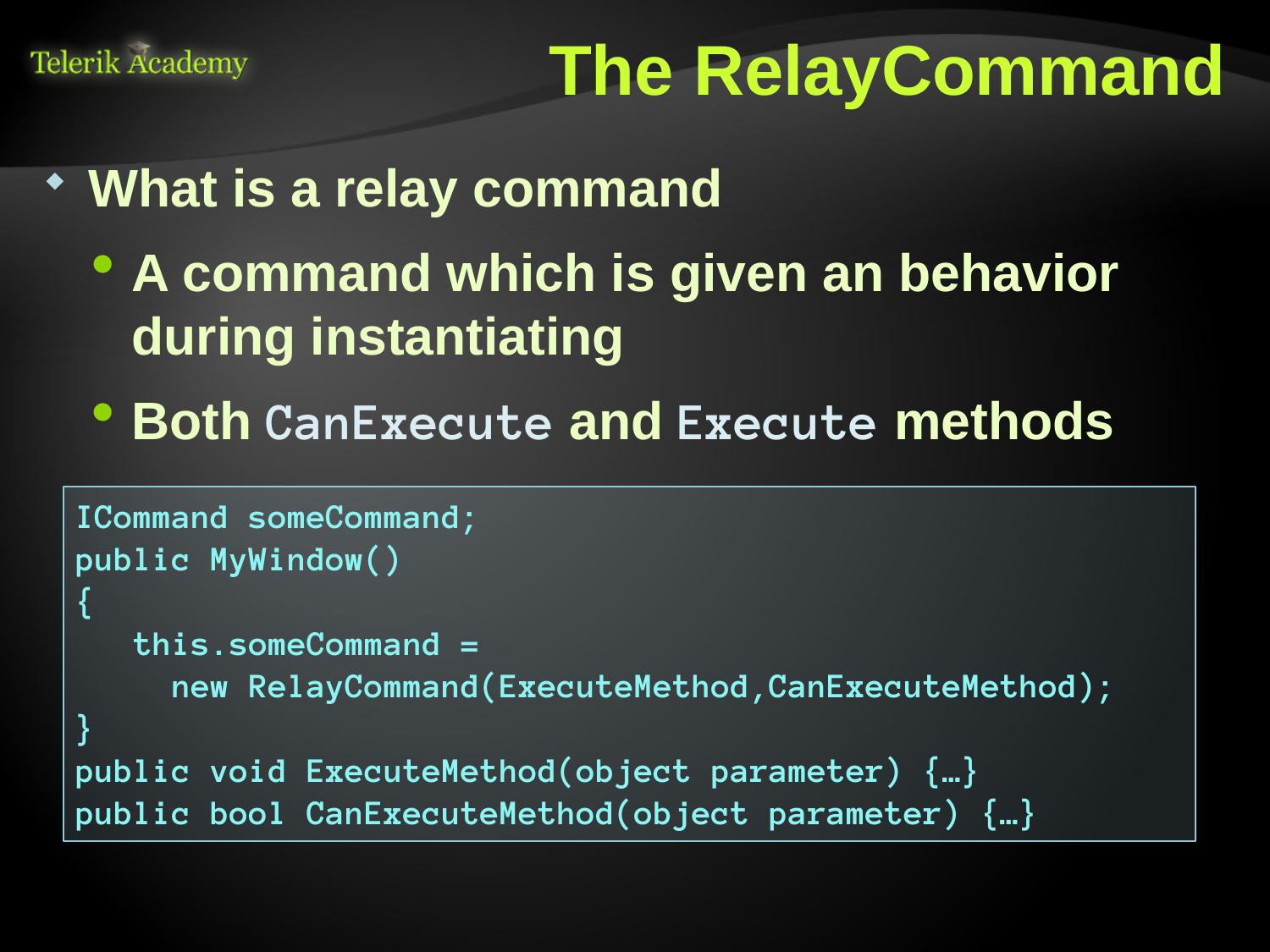

# The RelayCommand
What is a relay command
A command which is given an behavior during instantiating
Both CanExecute and Execute methods
ICommand someCommand;
public MyWindow()
{
   this.someCommand =
     new RelayCommand(ExecuteMethod,CanExecuteMethod);
}
public void ExecuteMethod(object parameter) {…}
public bool CanExecuteMethod(object parameter) {…}